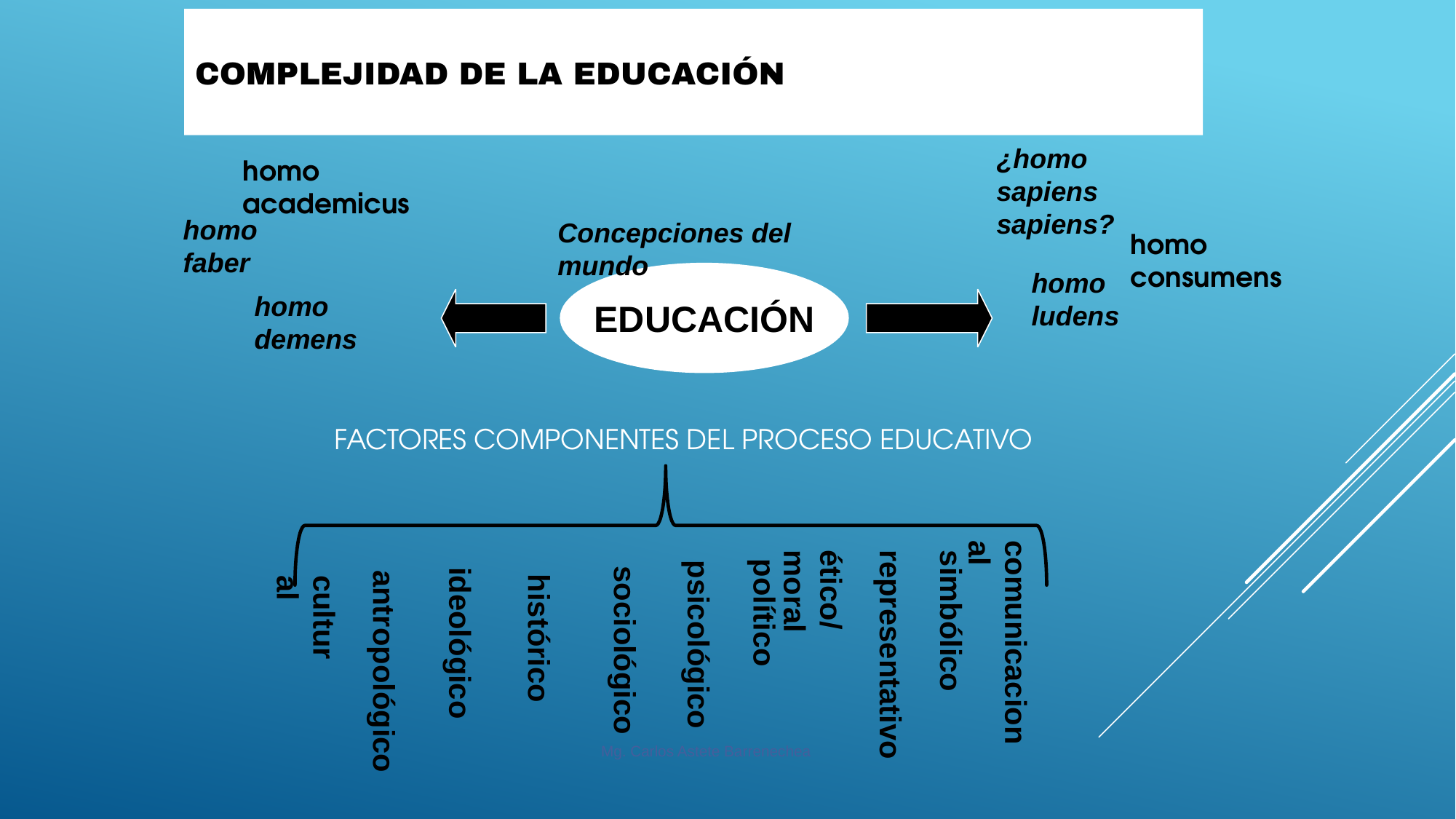

# COMPLEJIDAD DE LA EDUCACIÓN
Concepciones del   mundo
¿homo sapiens sapiens?

homo academicus

homo faber
homo ludens
homo
consumens

homo demens
EDUCACIÓN

FACTORES COMPONENTES DEL PROCESO EDUCATIVO
comunicacional
representativo
ético/moral
simbólico
político
psicológico
sociológico
ideológico
antropológico
histórico
cultural
Mg. Carlos Astete Barrenechea